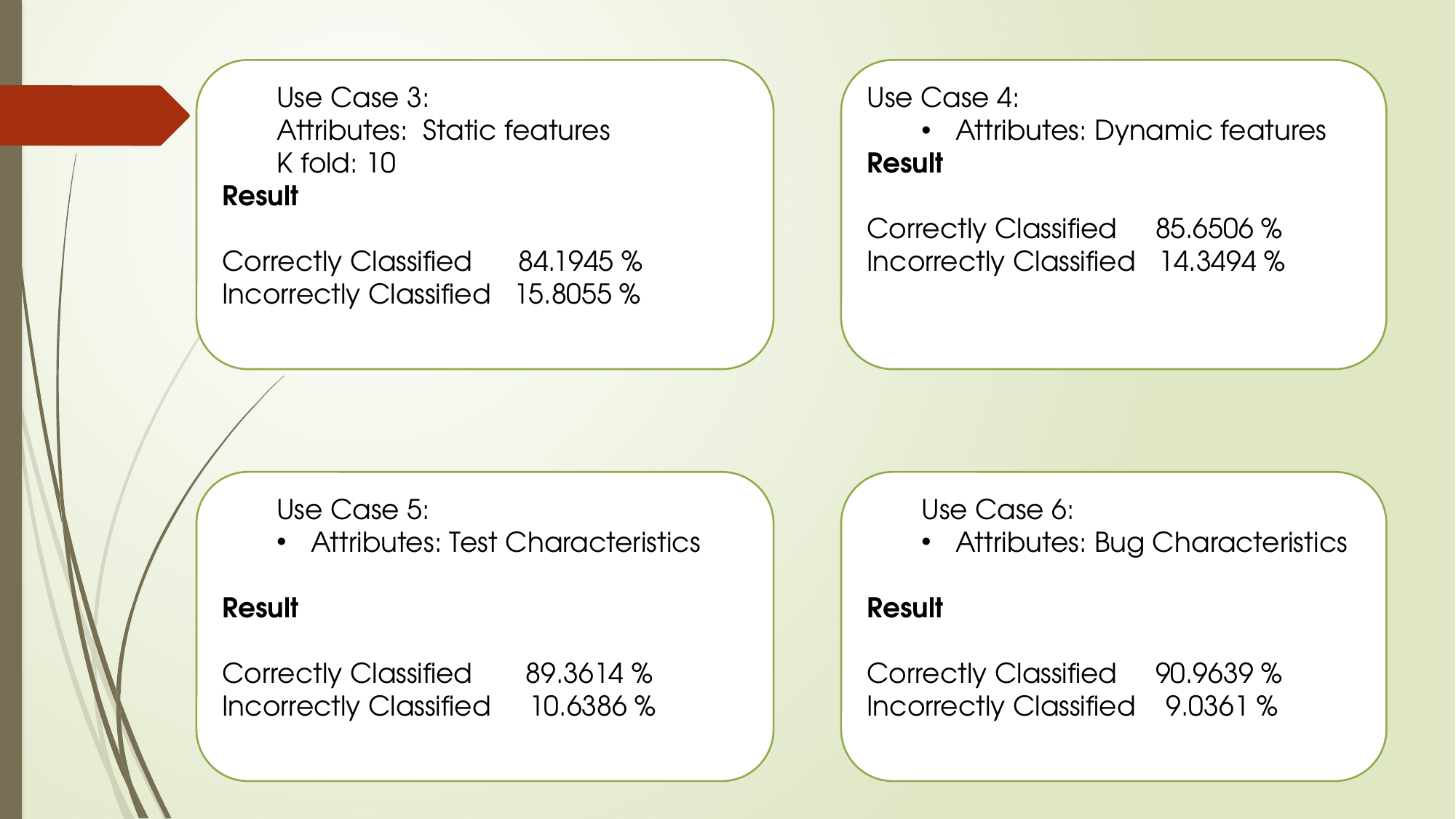

Use Case 4:
Attributes: Dynamic features
Result

Correctly Classified     85.6506 % Incorrectly Classified   14.3494 %

Use Case 3:
Attributes:  Static features
K fold: 10
Result

Correctly Classified      84.1945 %
Incorrectly Classified   15.8055 %

Use Case 5:
Attributes: Test Characteristics

Result

Correctly Classified       89.3614 % Incorrectly Classified     10.6386 %

Use Case 6:
Attributes: Bug Characteristics

Result

Correctly Classified     90.9639 % Incorrectly Classified    9.0361 %